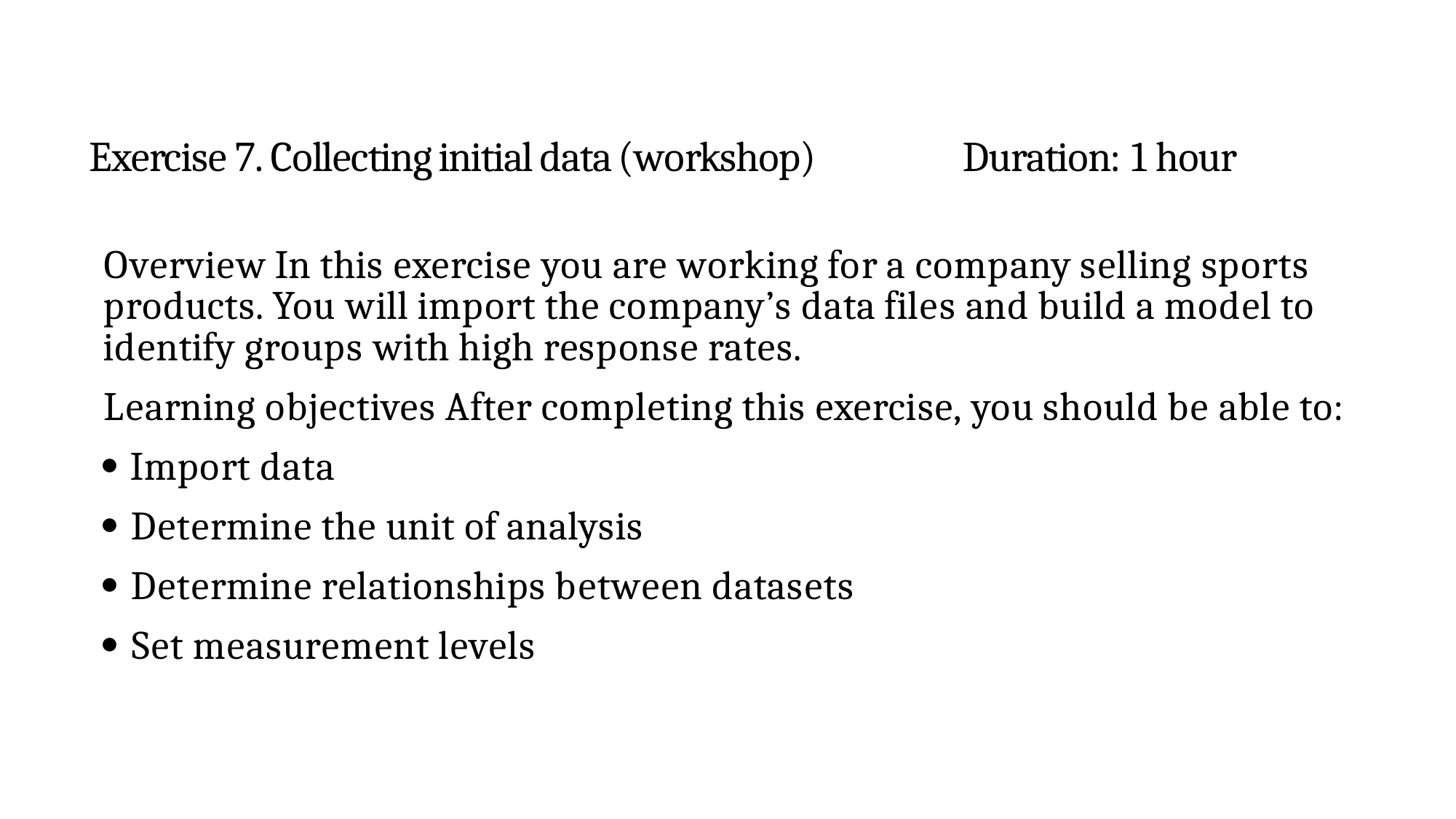

# Exercise 7. Collecting initial data (workshop)		Duration: 1 hour
Overview In this exercise you are working for a company selling sports products. You will import the company’s data files and build a model to identify groups with high response rates.
Learning objectives After completing this exercise, you should be able to:
• Import data
• Determine the unit of analysis
• Determine relationships between datasets
• Set measurement levels